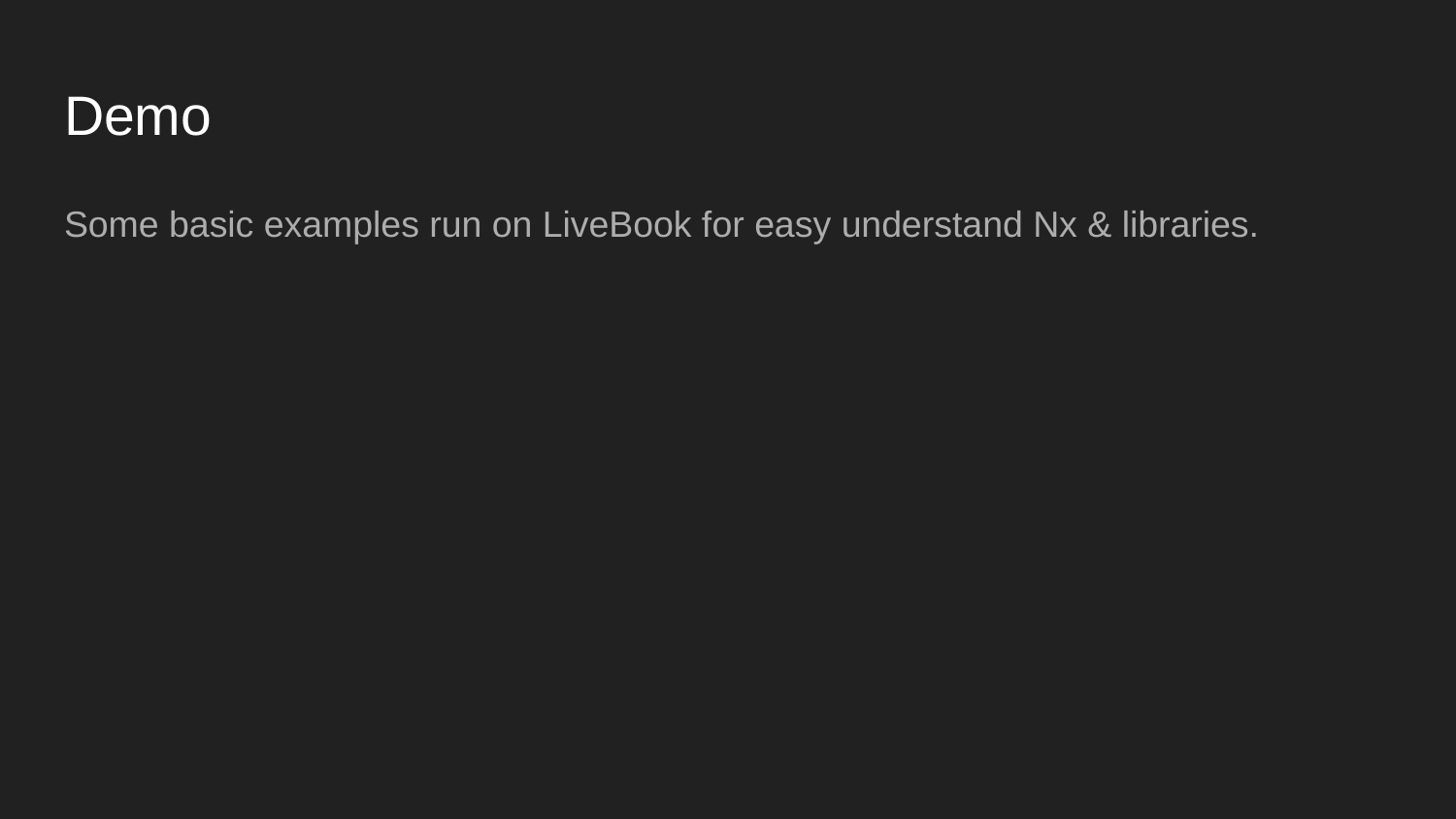

# Demo
Some basic examples run on LiveBook for easy understand Nx & libraries.